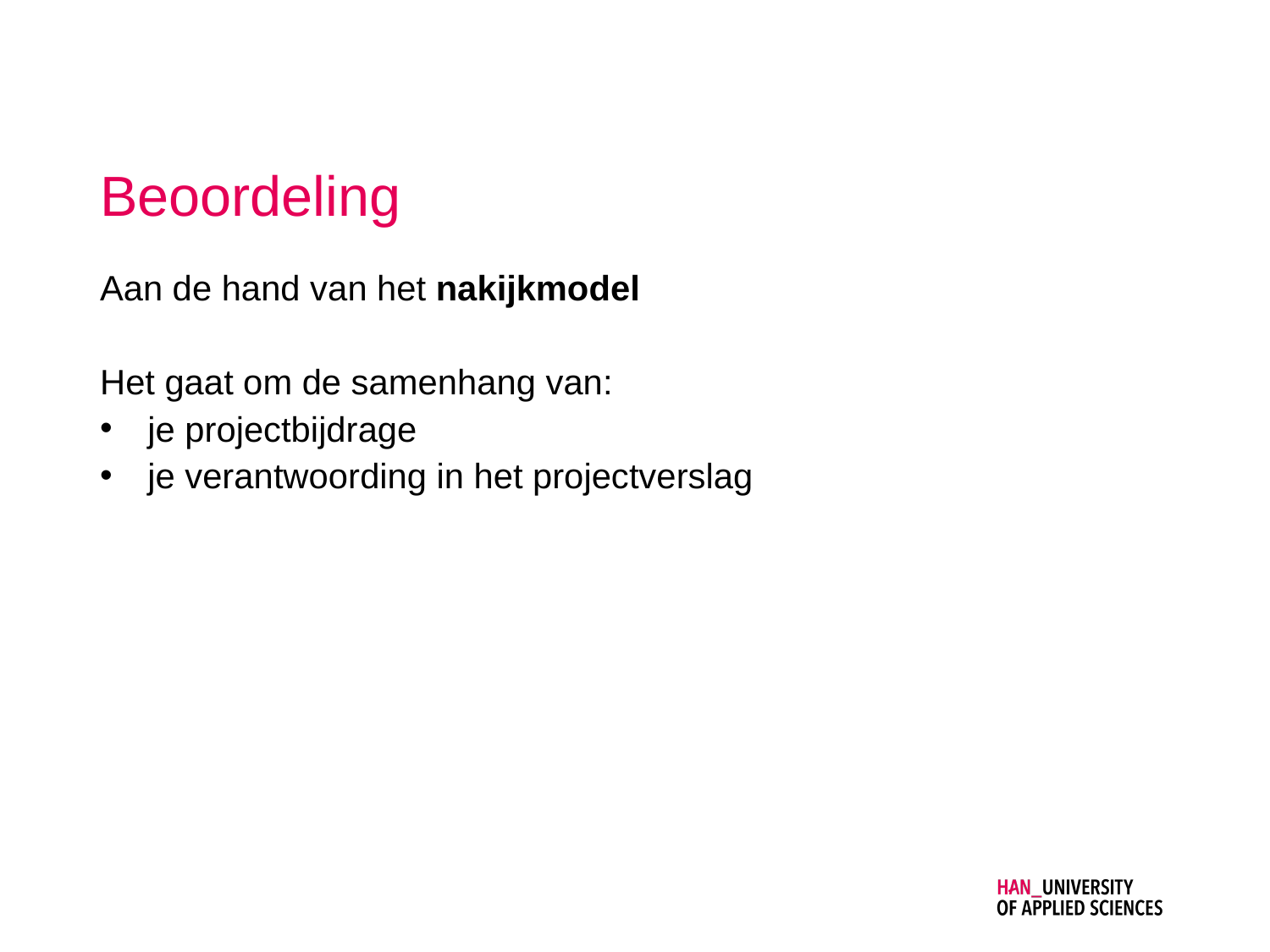

# Beoordeling
Aan de hand van het nakijkmodel

Het gaat om de samenhang van:
je projectbijdrage
je verantwoording in het projectverslag